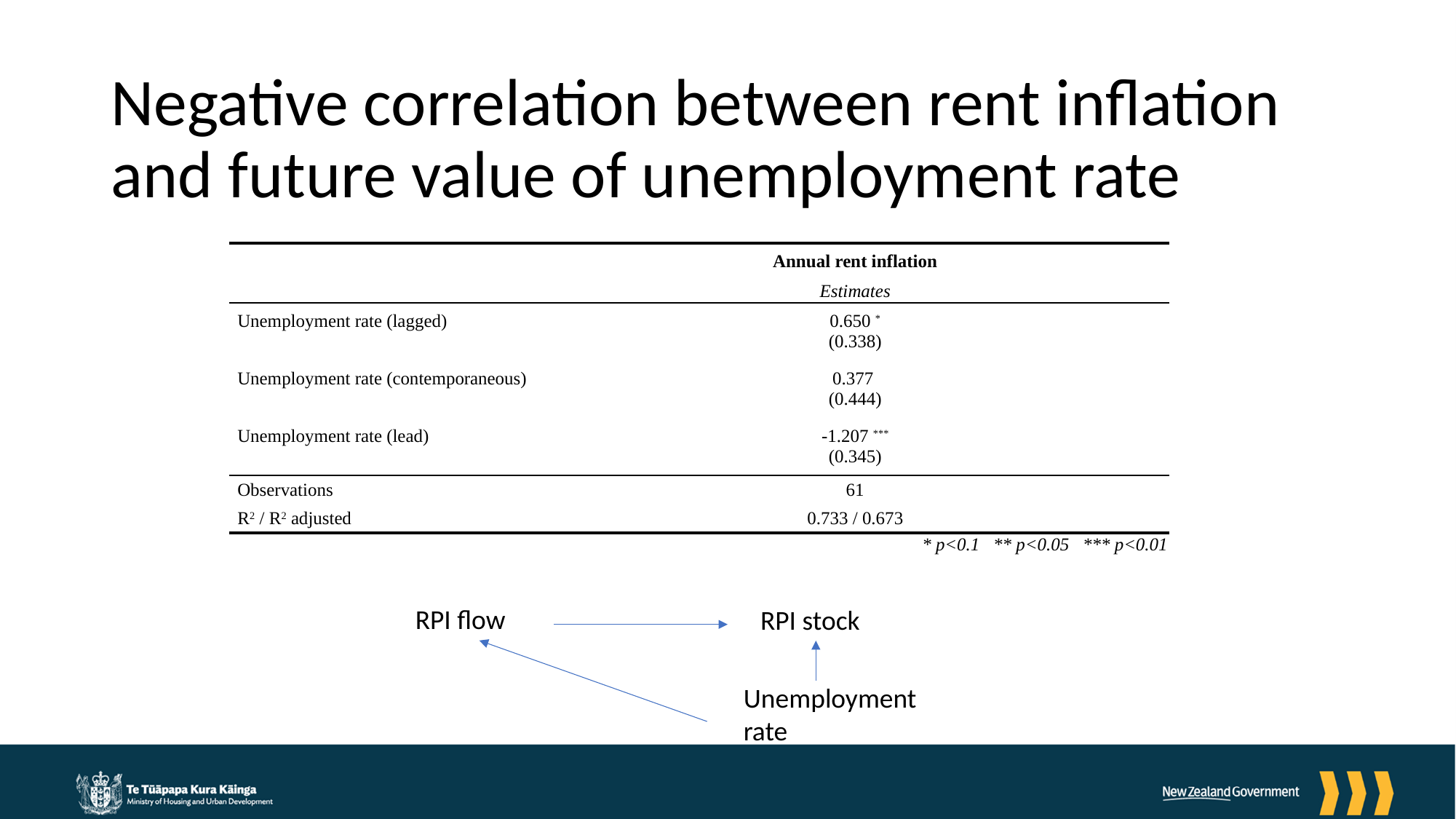

# Negative correlation between rent inflation and future value of unemployment rate
|  | Annual rent inflation |
| --- | --- |
|  | Estimates |
| Unemployment rate (lagged) | 0.650 \* (0.338) |
| Unemployment rate (contemporaneous) | 0.377 (0.444) |
| Unemployment rate (lead) | -1.207 \*\*\* (0.345) |
| Observations | 61 |
| R2 / R2 adjusted | 0.733 / 0.673 |
| \* p<0.1   \*\* p<0.05   \*\*\* p<0.01 |  |
RPI flow
RPI stock
Unemployment rate